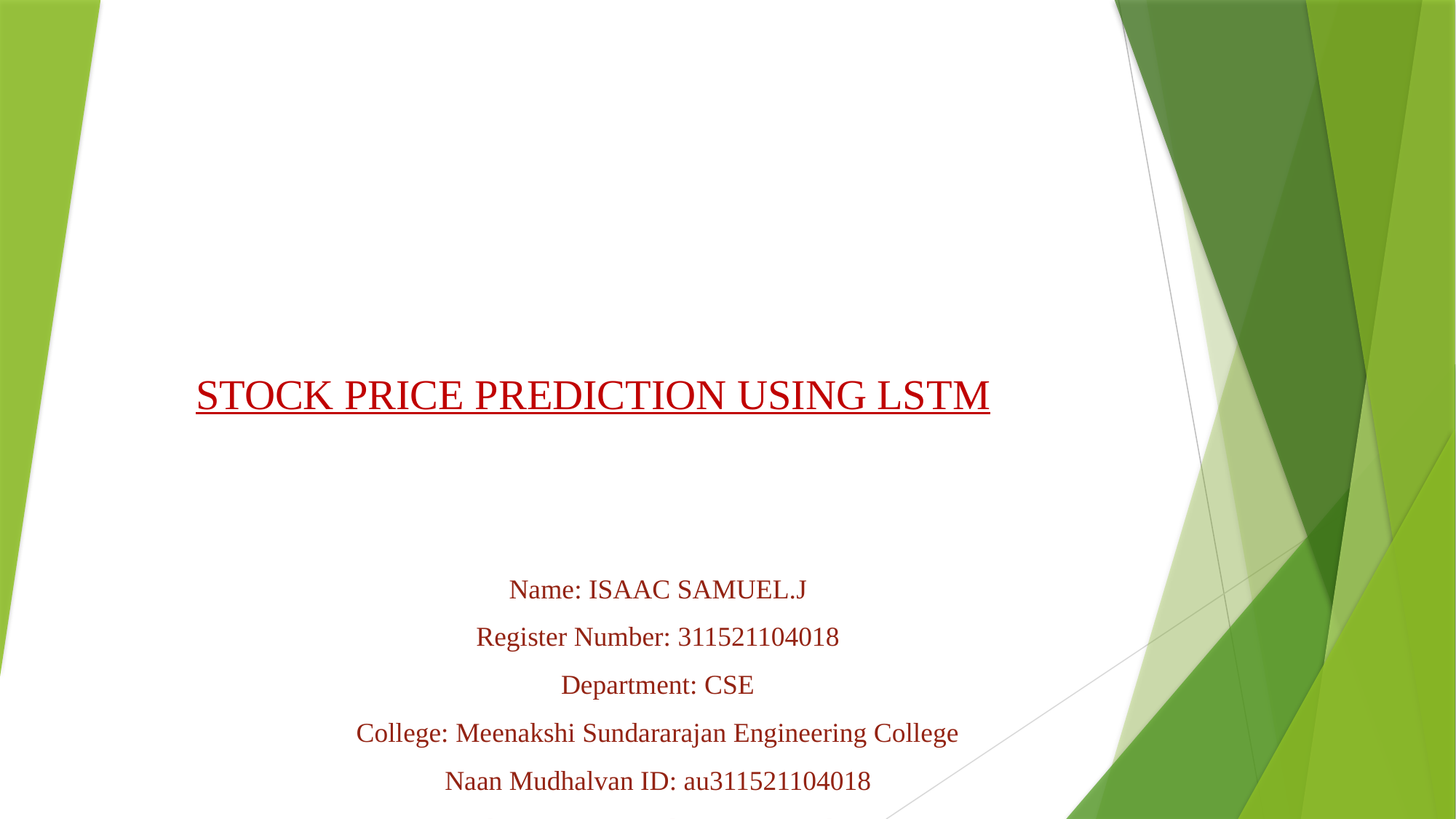

# STOCK PRICE PREDICTION USING LSTM
Name: ISAAC SAMUEL.J
Register Number: 311521104018
Department: CSE
College: Meenakshi Sundararajan Engineering College
Naan Mudhalvan ID: au311521104018
Gmail ID: isaacsamuel.j2004@gmail.com